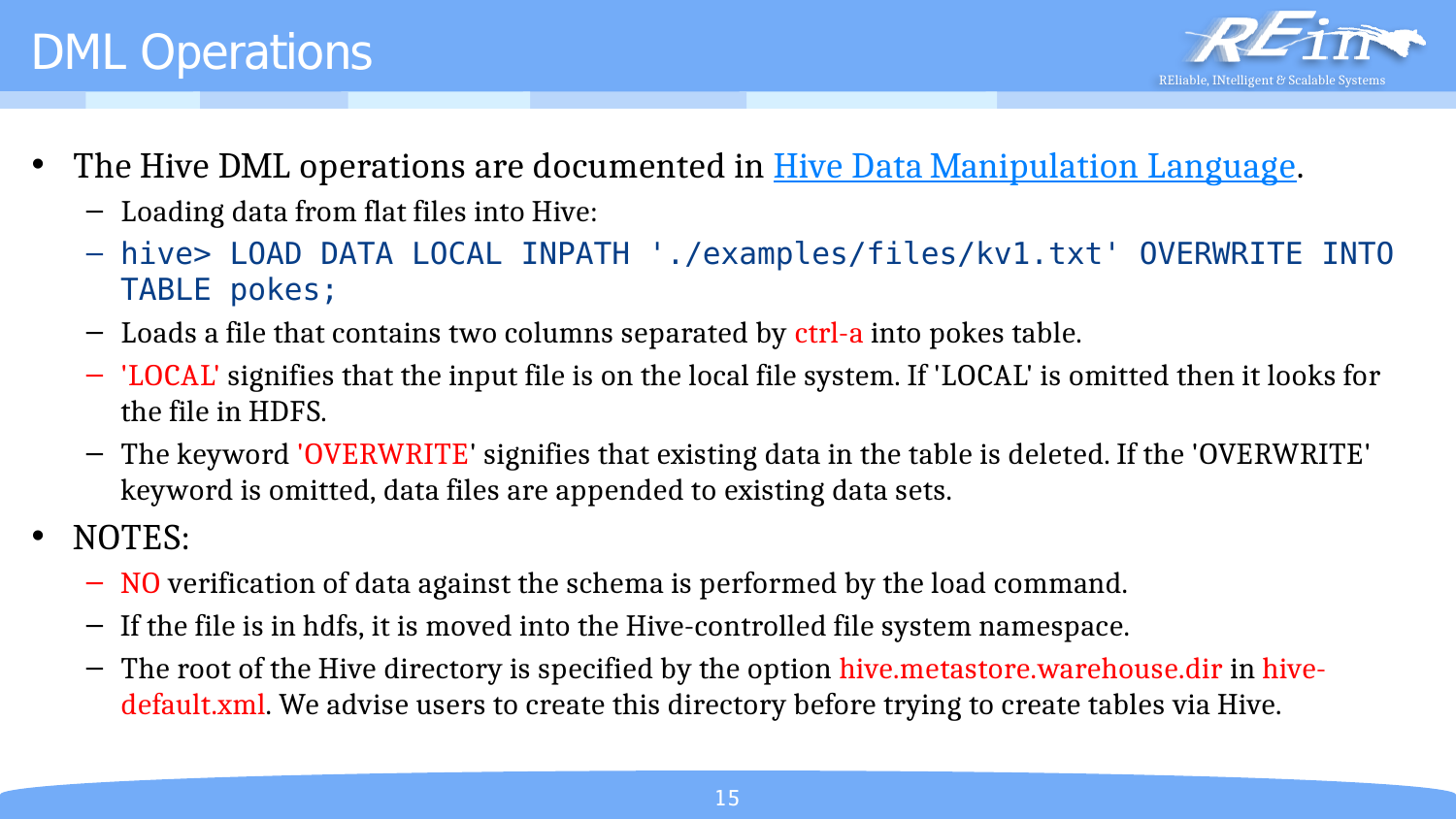

# DML Operations
The Hive DML operations are documented in Hive Data Manipulation Language.
Loading data from flat files into Hive:
hive> LOAD DATA LOCAL INPATH './examples/files/kv1.txt' OVERWRITE INTO TABLE pokes;
Loads a file that contains two columns separated by ctrl-a into pokes table.
'LOCAL' signifies that the input file is on the local file system. If 'LOCAL' is omitted then it looks for the file in HDFS.
The keyword 'OVERWRITE' signifies that existing data in the table is deleted. If the 'OVERWRITE' keyword is omitted, data files are appended to existing data sets.
NOTES:
NO verification of data against the schema is performed by the load command.
If the file is in hdfs, it is moved into the Hive-controlled file system namespace.
The root of the Hive directory is specified by the option hive.metastore.warehouse.dir in hive-default.xml. We advise users to create this directory before trying to create tables via Hive.

15